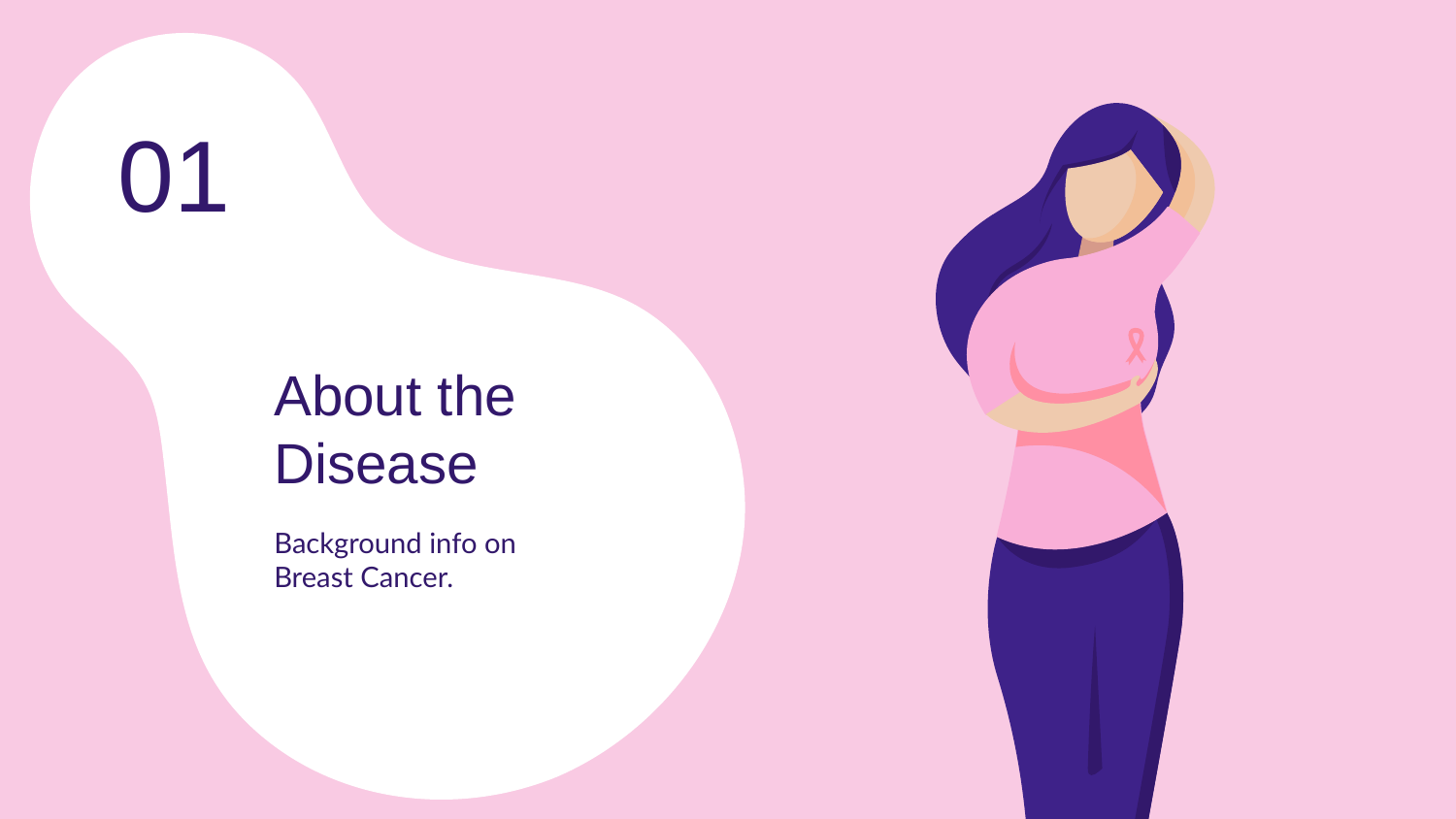

01
# About the Disease
Background info on Breast Cancer.